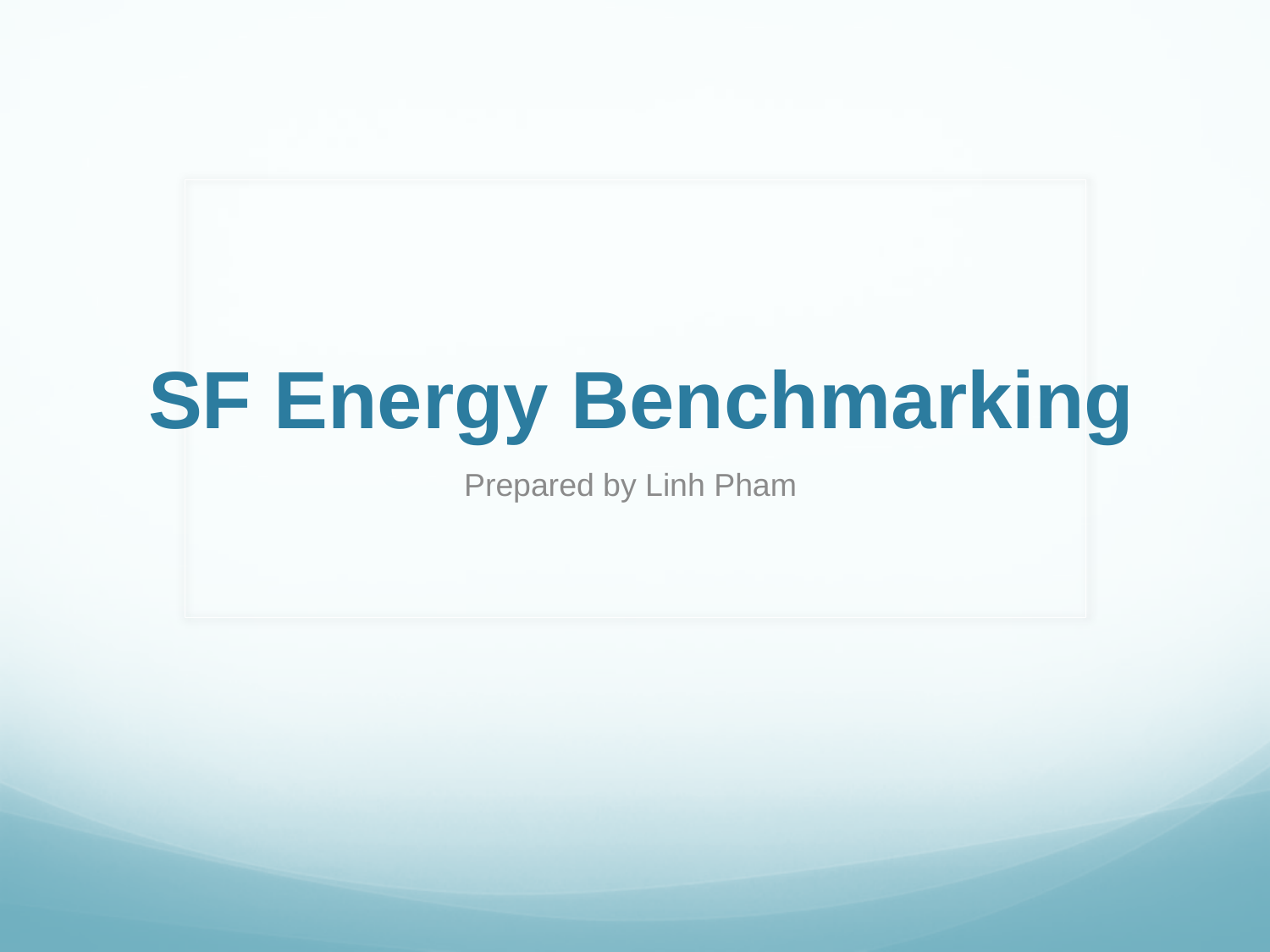

# SF Energy Benchmarking
Prepared by Linh Pham